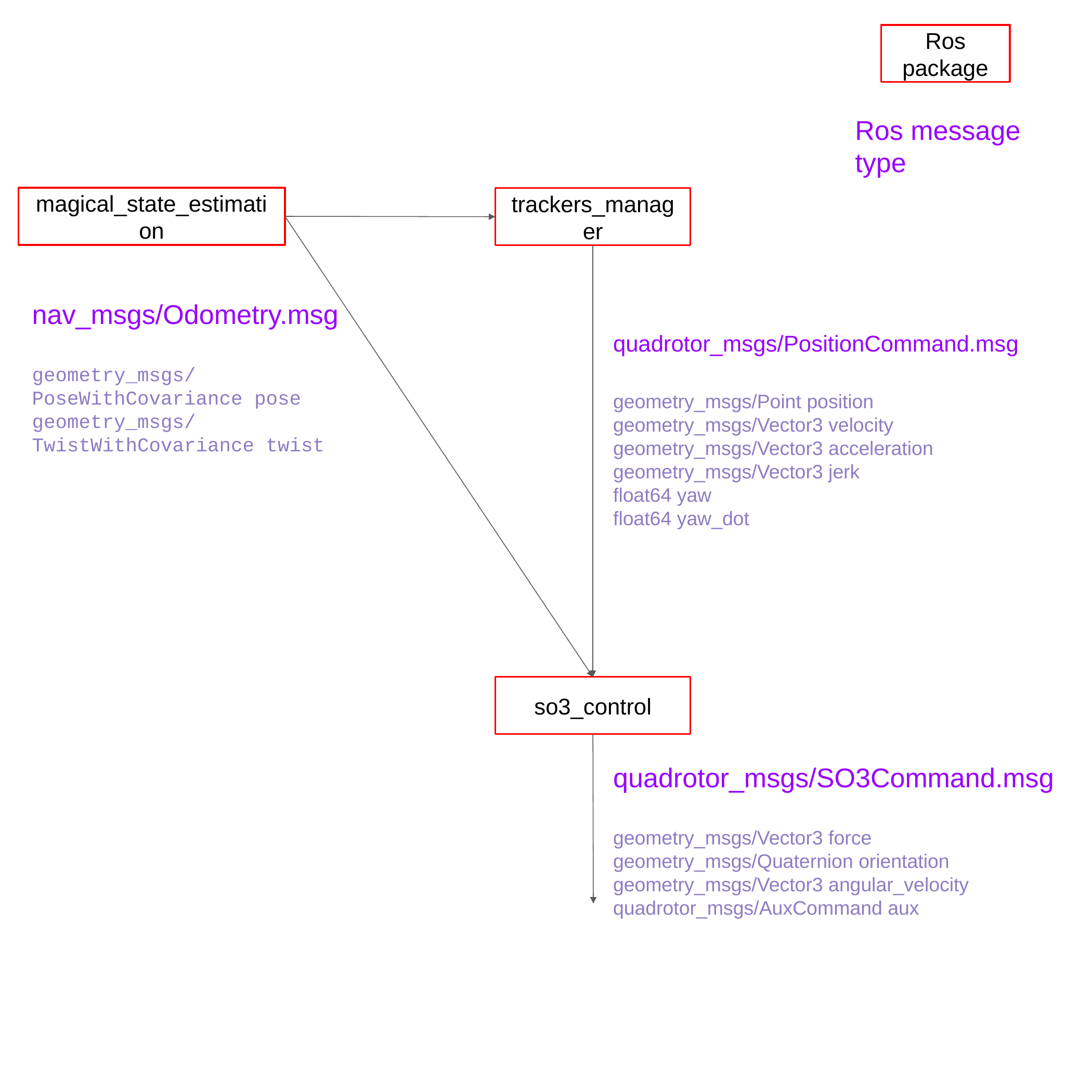

Ros package
Ros message type
magical_state_estimation
trackers_manager
nav_msgs/Odometry.msg

geometry_msgs/PoseWithCovariance pose
geometry_msgs/TwistWithCovariance twist

quadrotor_msgs/PositionCommand.msg

geometry_msgs/Point position
geometry_msgs/Vector3 velocity
geometry_msgs/Vector3 acceleration
geometry_msgs/Vector3 jerk
float64 yaw
float64 yaw_dot

so3_control
quadrotor_msgs/SO3Command.msg

geometry_msgs/Vector3 force
geometry_msgs/Quaternion orientation
geometry_msgs/Vector3 angular_velocity
quadrotor_msgs/AuxCommand aux